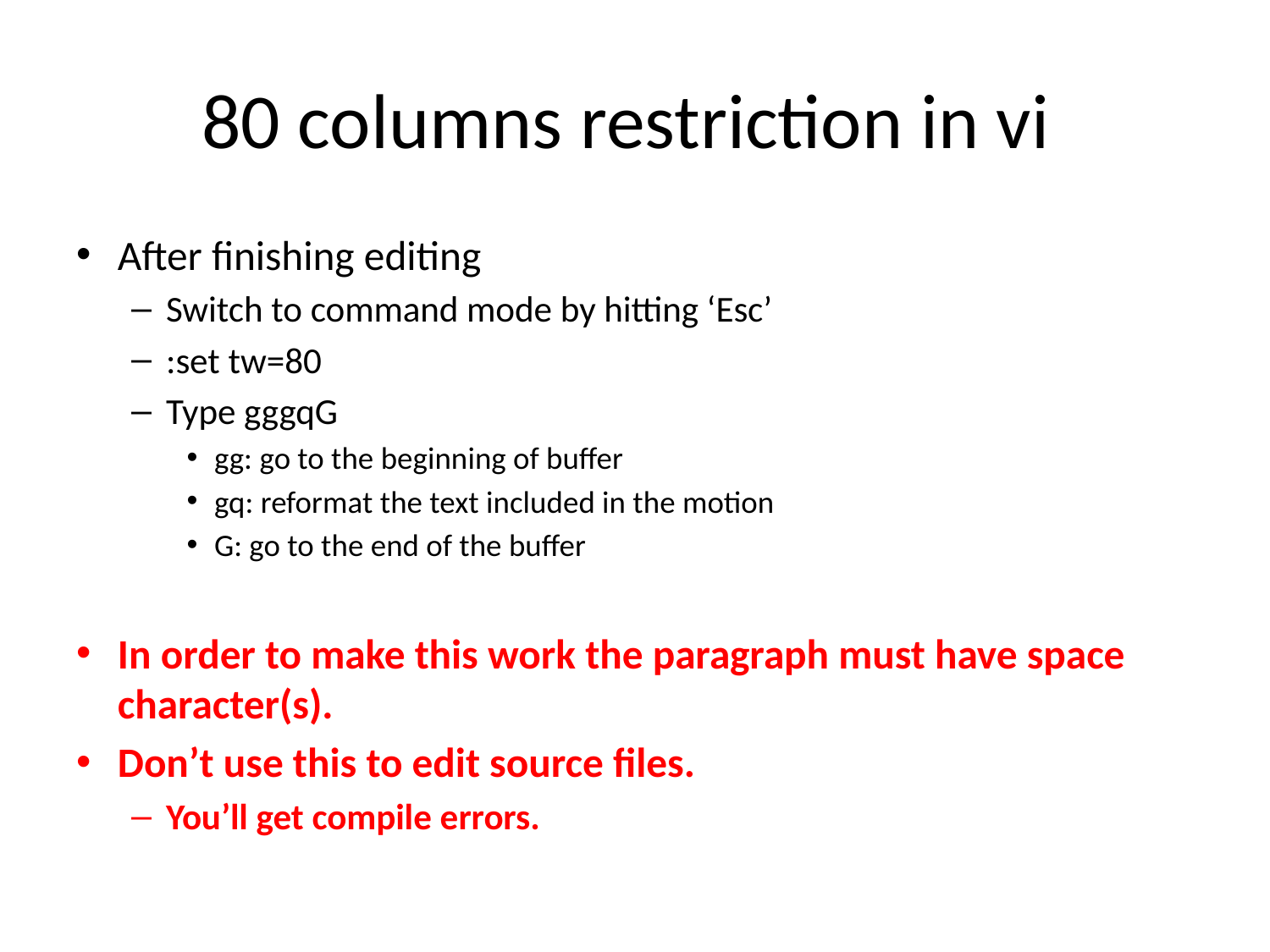

# 80 columns restriction in vi
After finishing editing
Switch to command mode by hitting ‘Esc’
:set tw=80
Type gggqG
gg: go to the beginning of buffer
gq: reformat the text included in the motion
G: go to the end of the buffer

In order to make this work the paragraph must have space character(s).
Don’t use this to edit source files.
You’ll get compile errors.